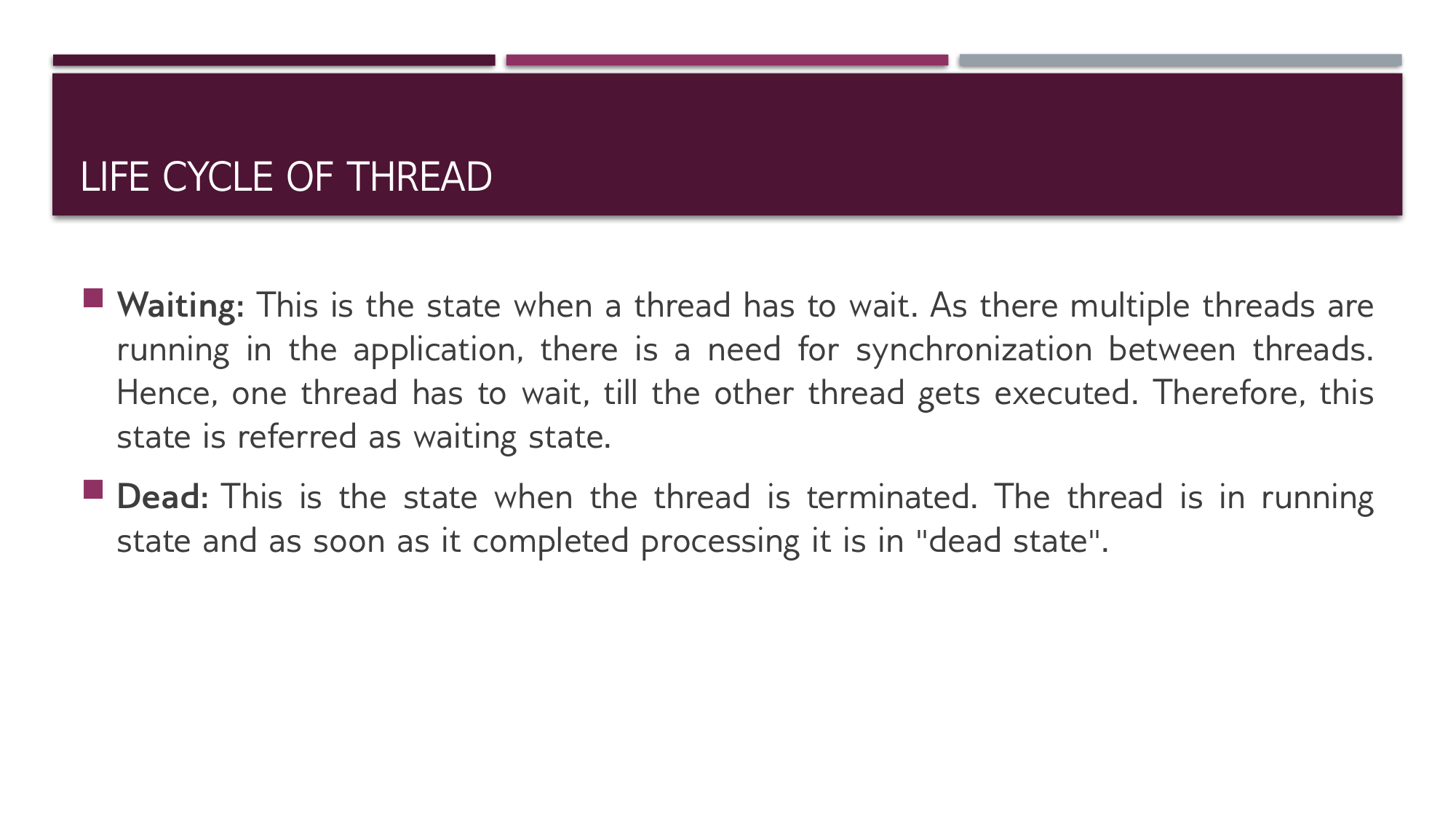

# Life cycle of thread
Waiting: This is the state when a thread has to wait. As there multiple threads are running in the application, there is a need for synchronization between threads. Hence, one thread has to wait, till the other thread gets executed. Therefore, this state is referred as waiting state.
Dead: This is the state when the thread is terminated. The thread is in running state and as soon as it completed processing it is in "dead state".